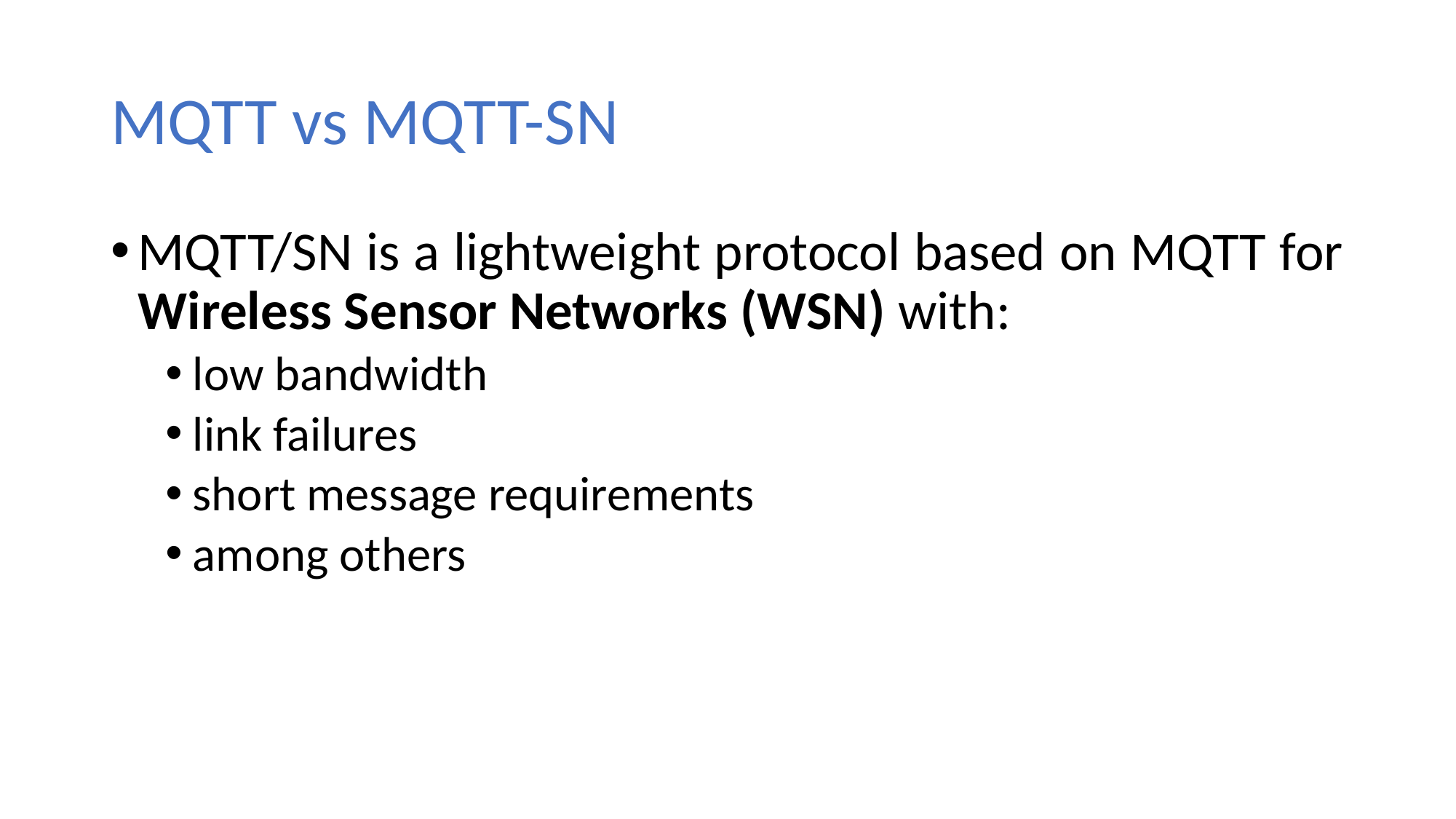

# MQTT vs MQTT-SN
MQTT/SN is a lightweight protocol based on MQTT for Wireless Sensor Networks (WSN) with:
low bandwidth
link failures
short message requirements
among others